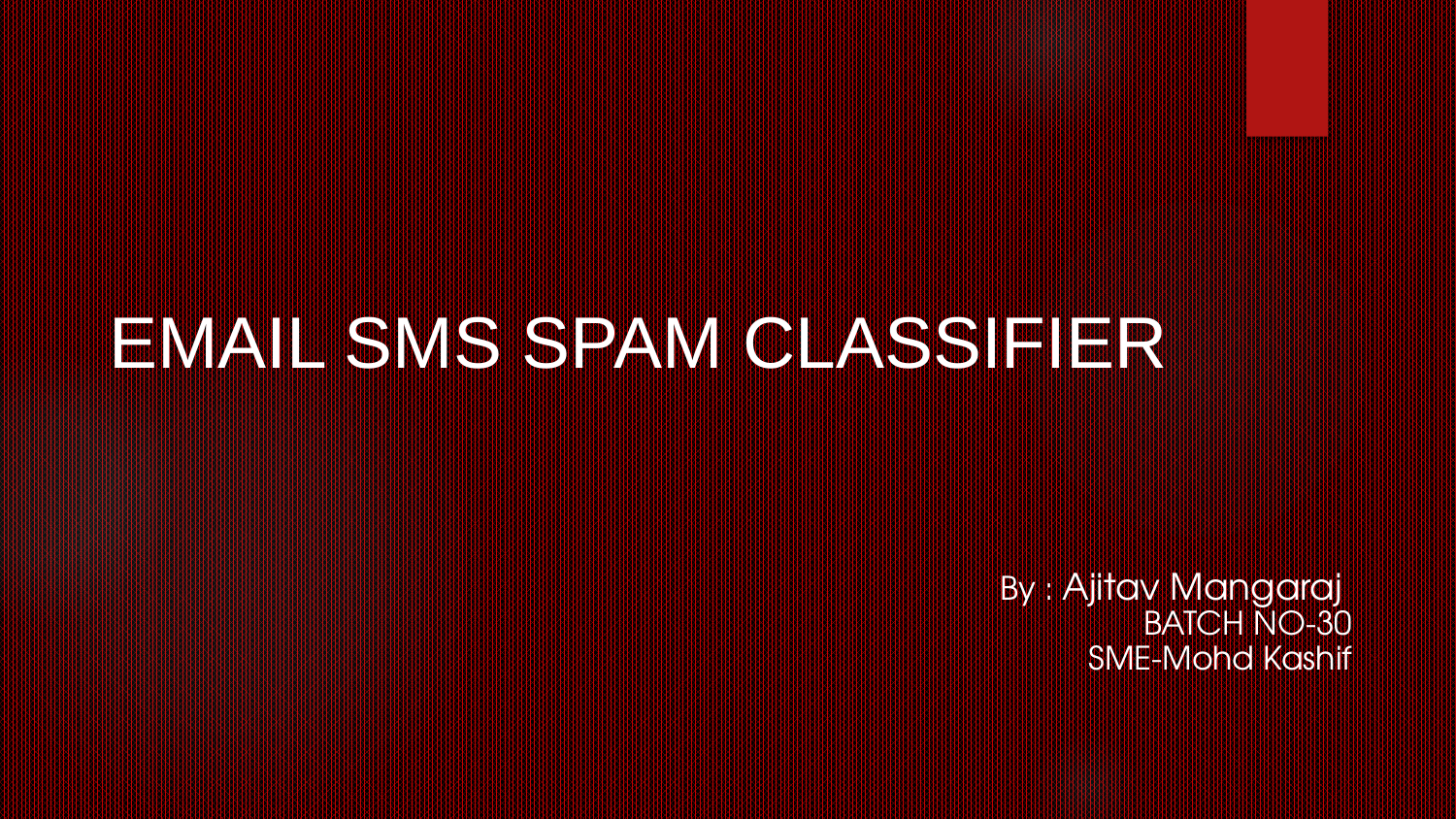

# EMAIL SMS SPAM CLASSIFIER
By : Ajitav Mangaraj
BATCH NO-30
SME-Mohd Kashif